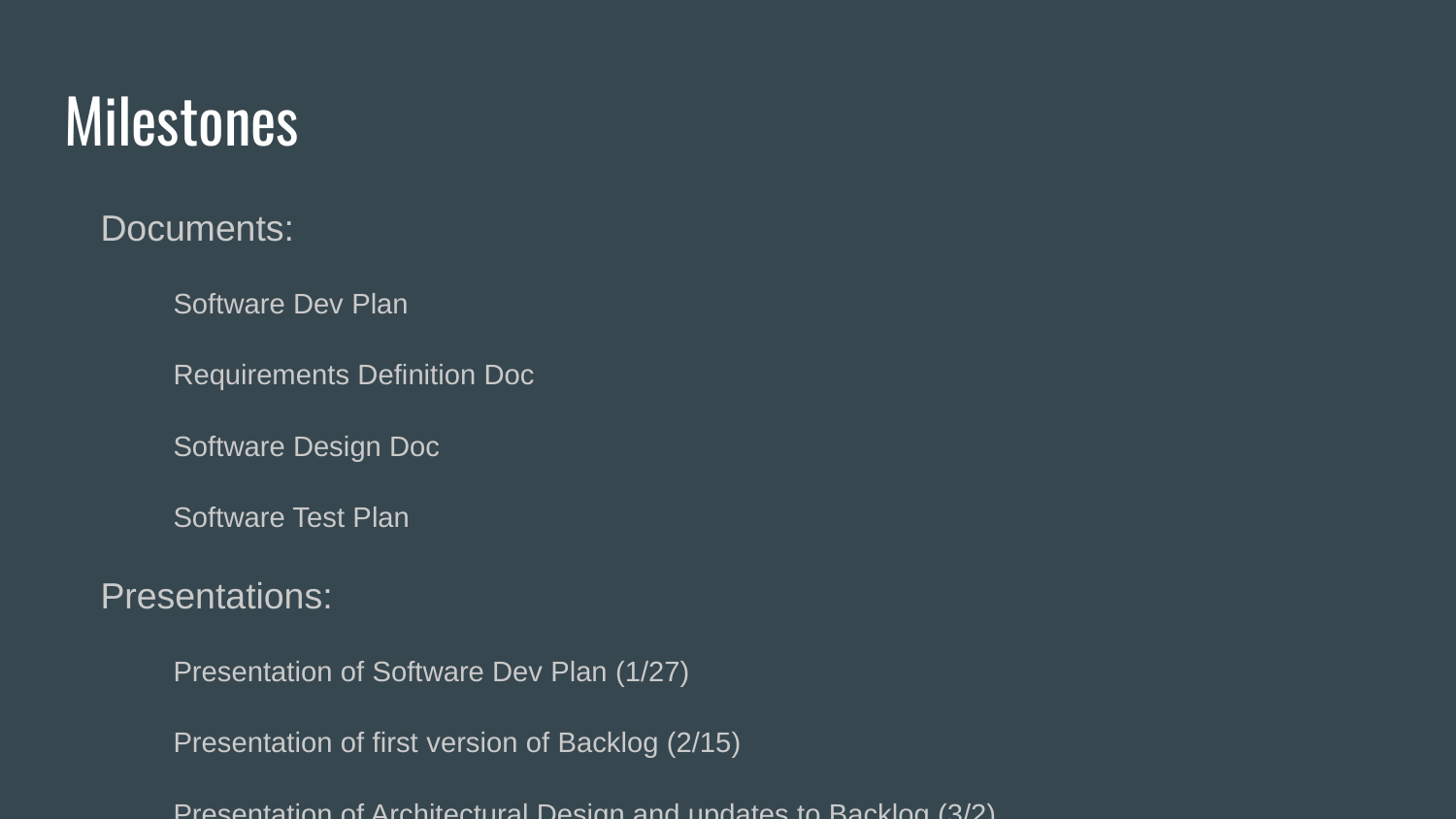

# Milestones
Documents:
Software Dev Plan
Requirements Definition Doc
Software Design Doc
Software Test Plan
Presentations:
Presentation of Software Dev Plan (1/27)
Presentation of first version of Backlog (2/15)
Presentation of Architectural Design and updates to Backlog (3/2)
Presentation of Preliminary GUI Design (3/28)
Presentation of Final Product Delivery (4/18)